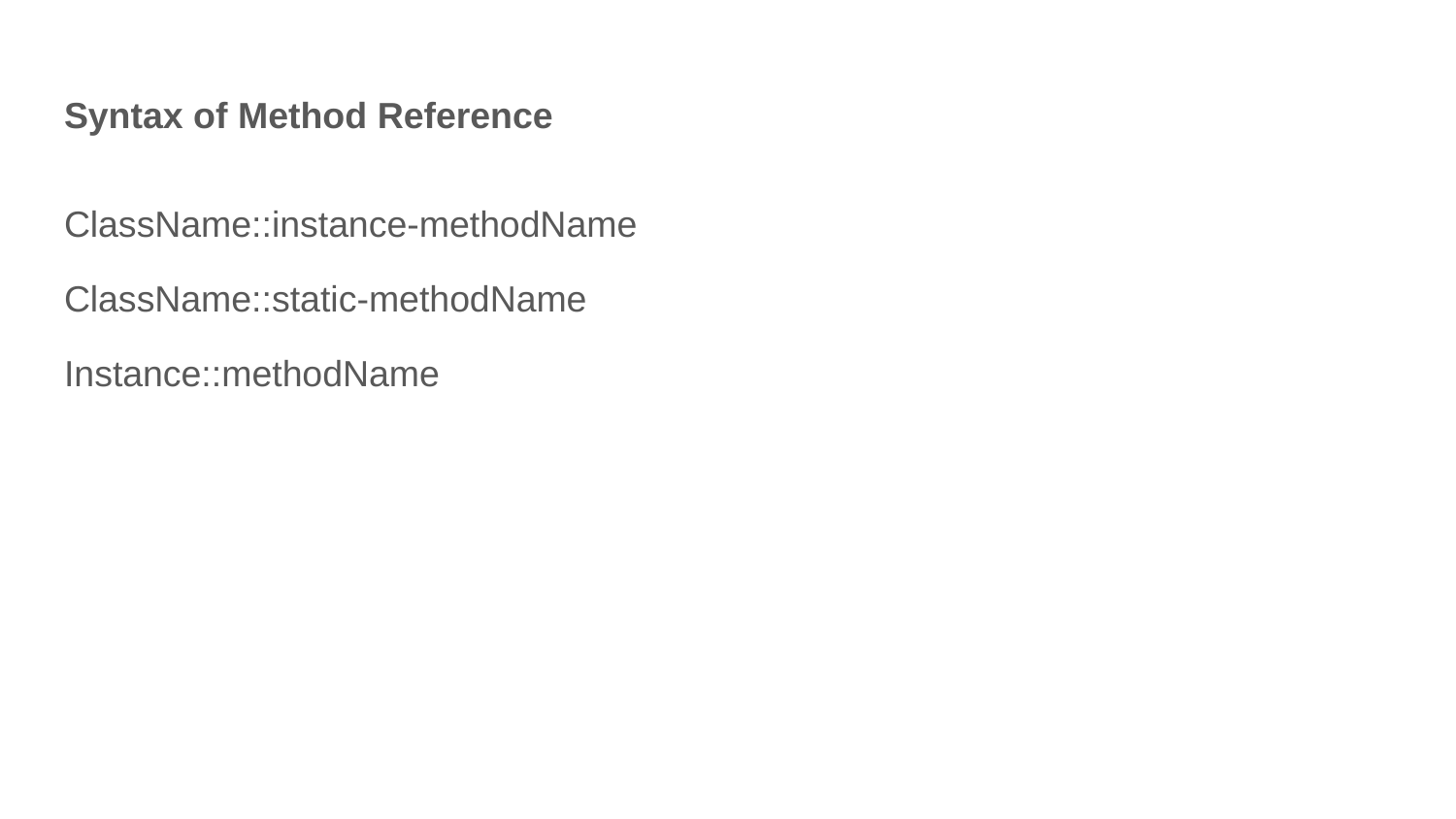

# Syntax of Method Reference
ClassName::instance-methodName
ClassName::static-methodName
Instance::methodName